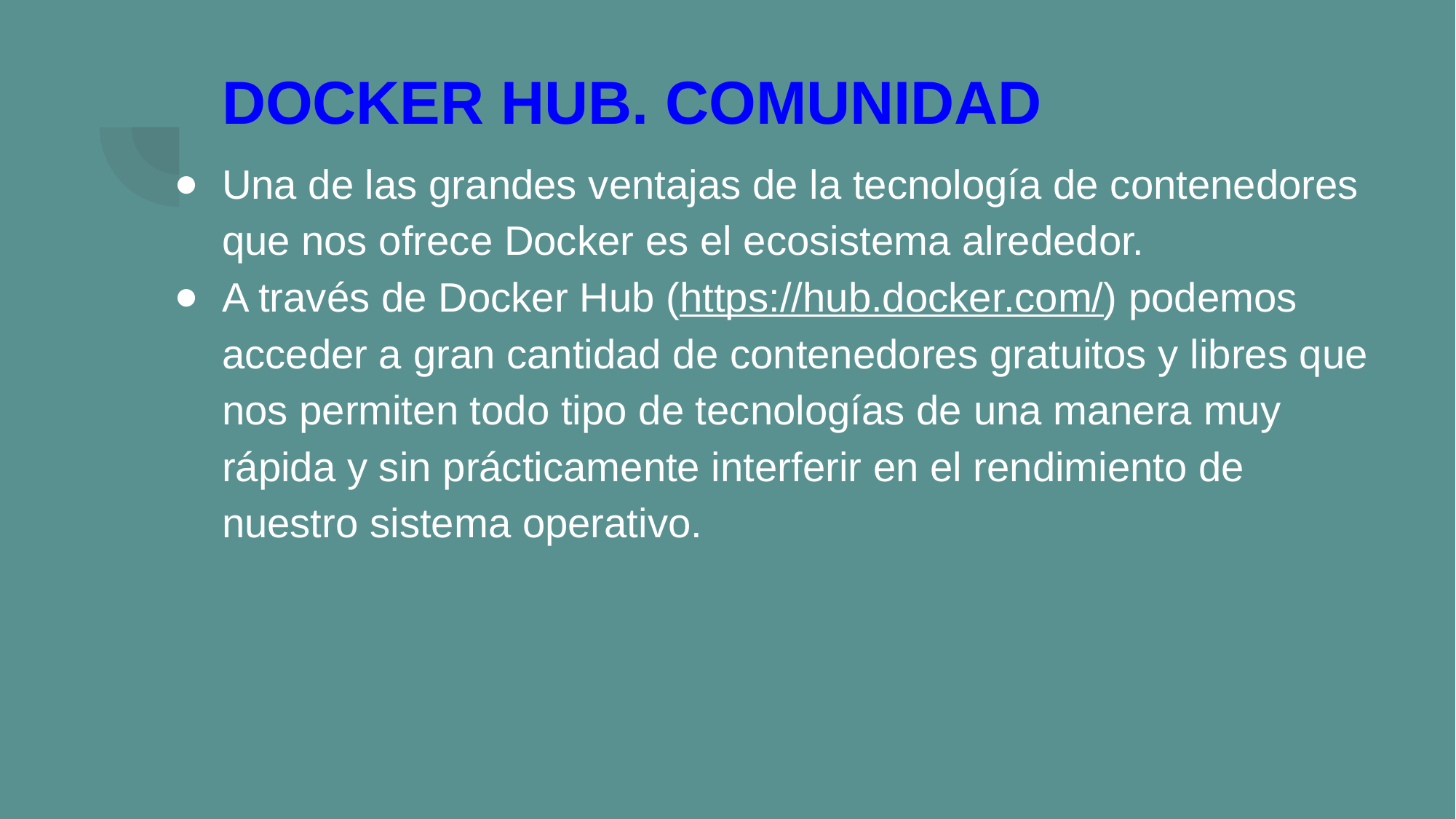

# DOCKER HUB. COMUNIDAD
Una de las grandes ventajas de la tecnología de contenedores que nos ofrece Docker es el ecosistema alrededor.
A través de Docker Hub (https://hub.docker.com/) podemos acceder a gran cantidad de contenedores gratuitos y libres que nos permiten todo tipo de tecnologías de una manera muy rápida y sin prácticamente interferir en el rendimiento de nuestro sistema operativo.